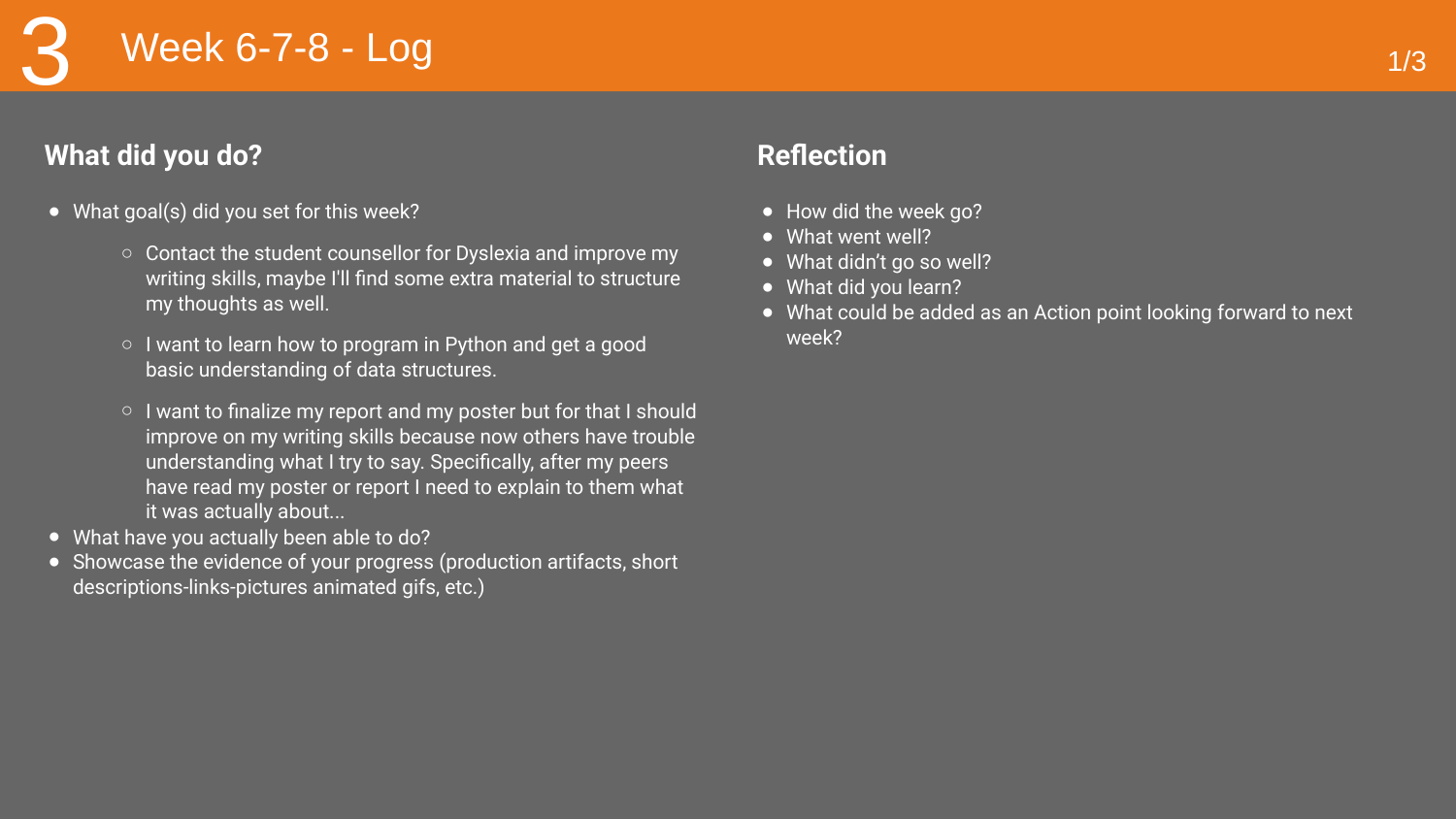

3
# Week 6-7-8 - Log
1/3

What did you do?
Reflection
What goal(s) did you set for this week?
Contact the student counsellor for Dyslexia and improve my writing skills, maybe I'll find some extra material to structure my thoughts as well.
I want to learn how to program in Python and get a good basic understanding of data structures.
I want to finalize my report and my poster but for that I should improve on my writing skills because now others have trouble understanding what I try to say. Specifically, after my peers have read my poster or report I need to explain to them what it was actually about...
What have you actually been able to do?
Showcase the evidence of your progress (production artifacts, short descriptions-links-pictures animated gifs, etc.)
How did the week go?
What went well?
What didn’t go so well?
What did you learn?
What could be added as an Action point looking forward to next week?